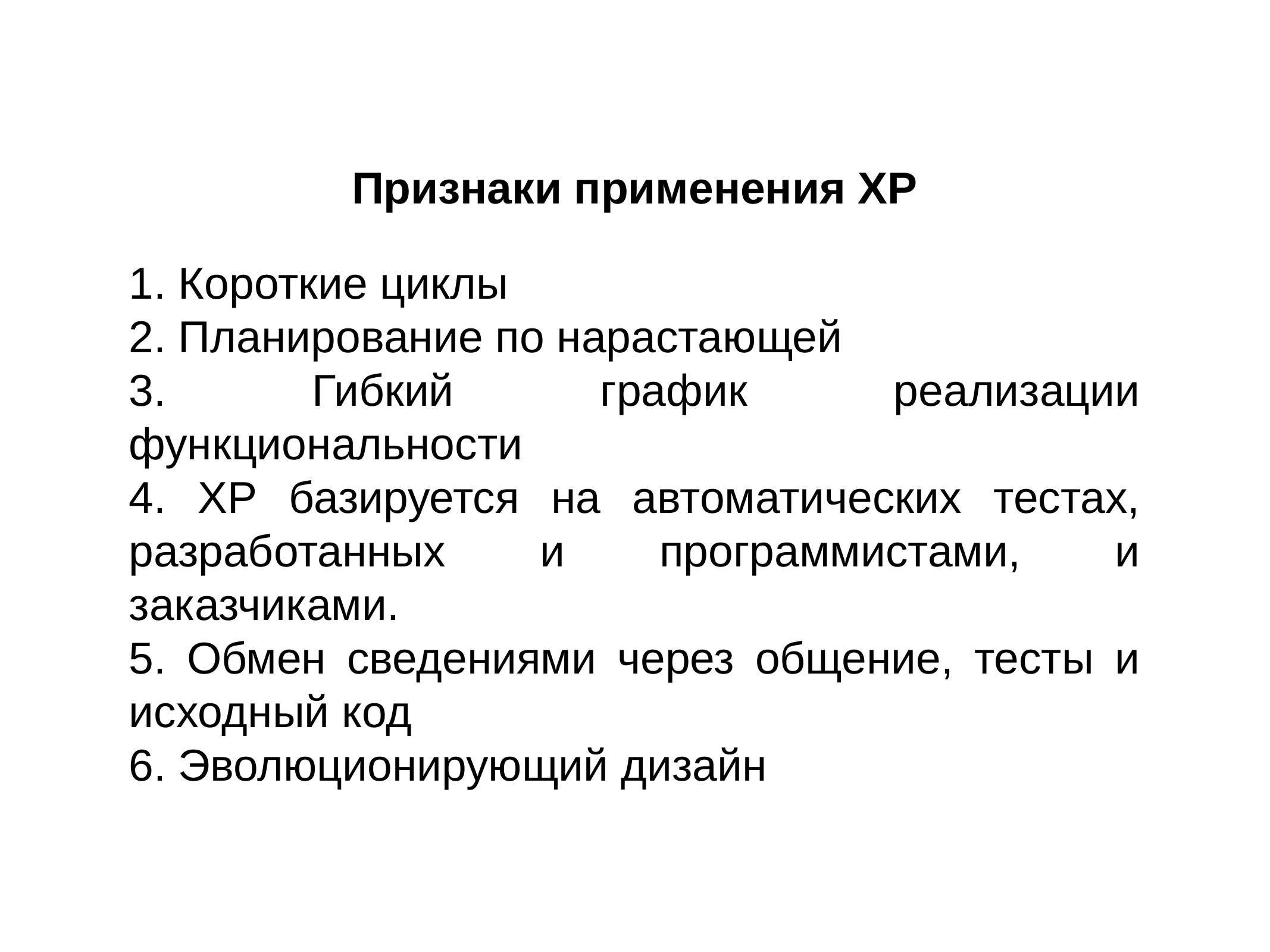

Признаки применения ХР
# 1. Короткие циклы
2. Планирование по нарастающей
3. Гибкий график реализации функциональности
4. ХР базируется на автоматических тестах, разработанных и программистами, и заказчиками.
5. Обмен сведениями через общение, тесты и исходный код
6. Эволюционирующий дизайн